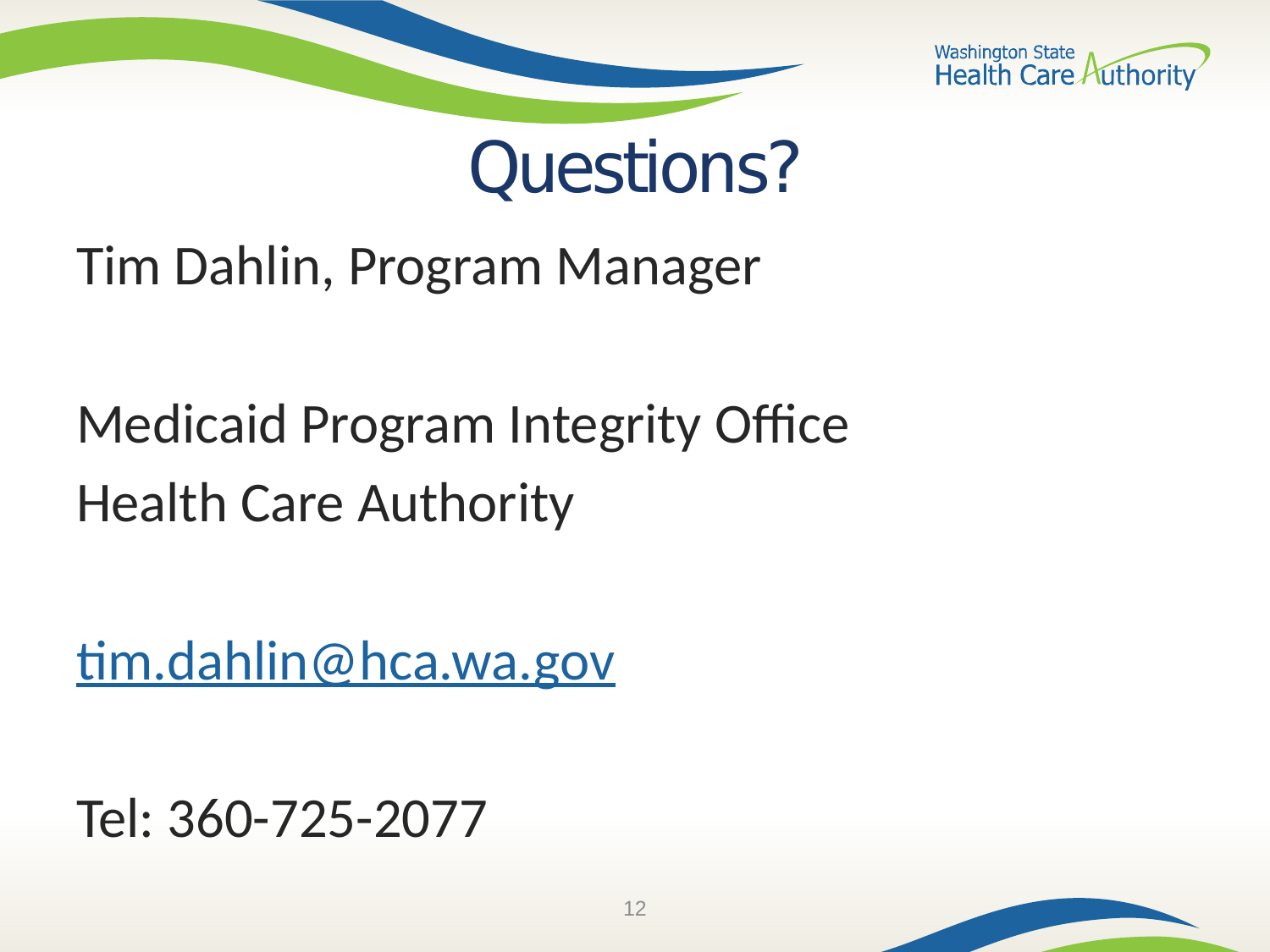

# Questions?
Tim Dahlin, Program Manager

Medicaid Program Integrity Office
Health Care Authority

tim.dahlin@hca.wa.gov

Tel: 360-725-2077
12